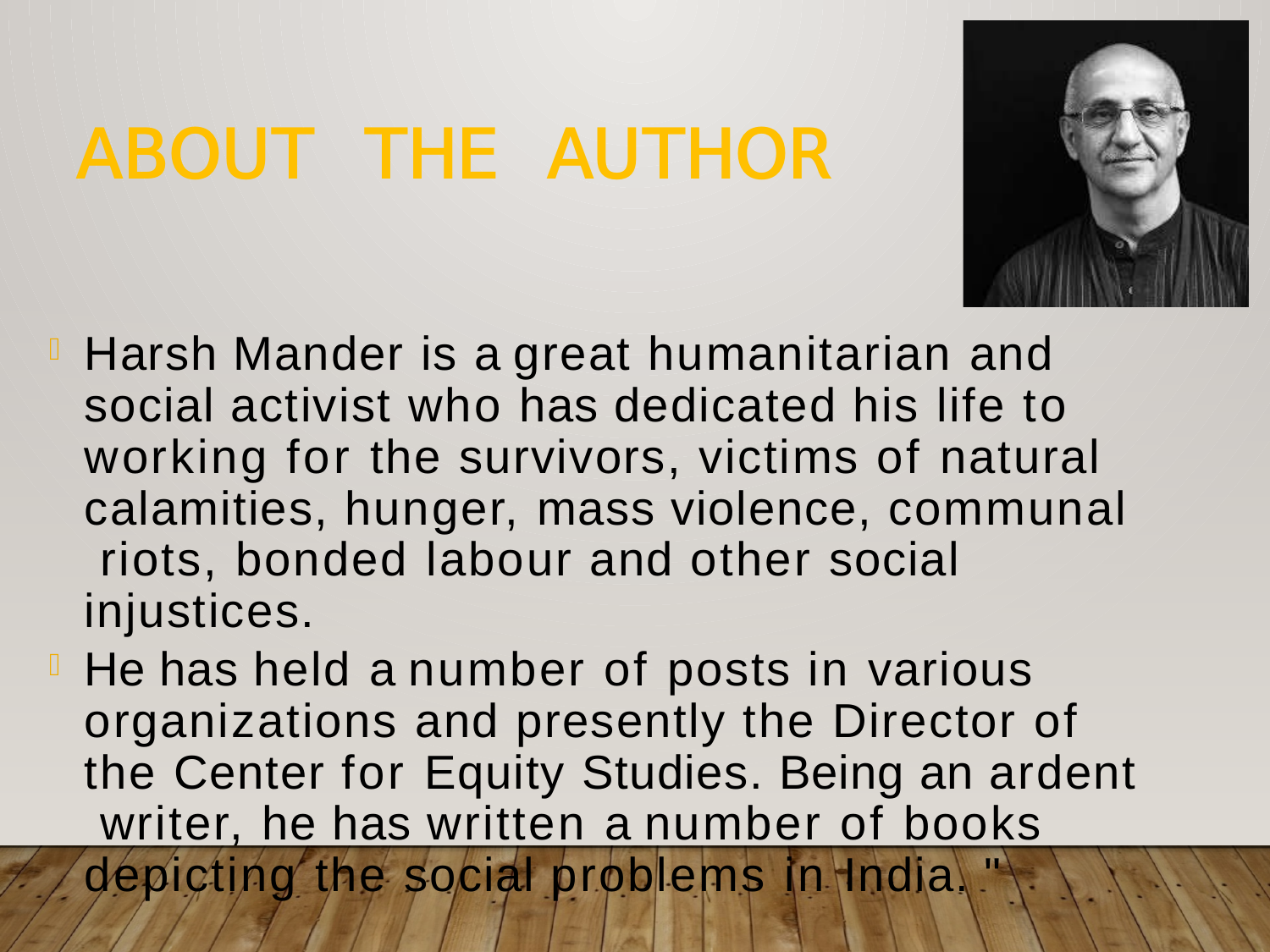

ABOUT  THE  AUTHOR
Harsh Mander is a great humanitarian and  social activist who has dedicated his life to  working for the survivors, victims of natural  calamities, hunger, mass violence, communal  riots, bonded labour and other social  injustices.
He has held a number of posts in various  organizations and presently the Director of  the Center for Equity Studies. Being an ardent  writer, he has written a number of books  depicting the social problems in India. "